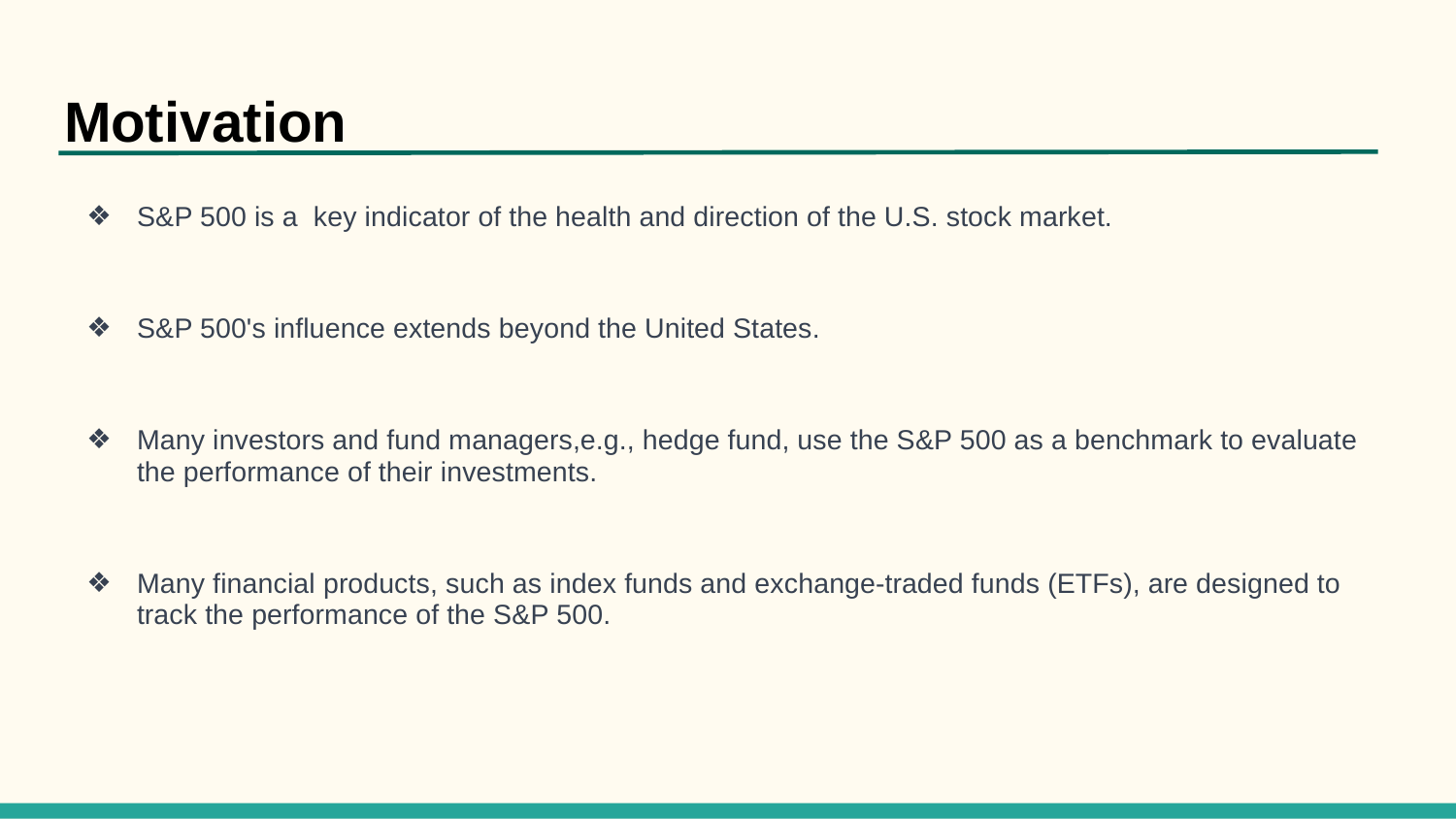

# Motivation
S&P 500 is a  key indicator of the health and direction of the U.S. stock market.

S&P 500's influence extends beyond the United States.

Many investors and fund managers,e.g., hedge fund, use the S&P 500 as a benchmark to evaluate the performance of their investments.

Many financial products, such as index funds and exchange-traded funds (ETFs), are designed to track the performance of the S&P 500.